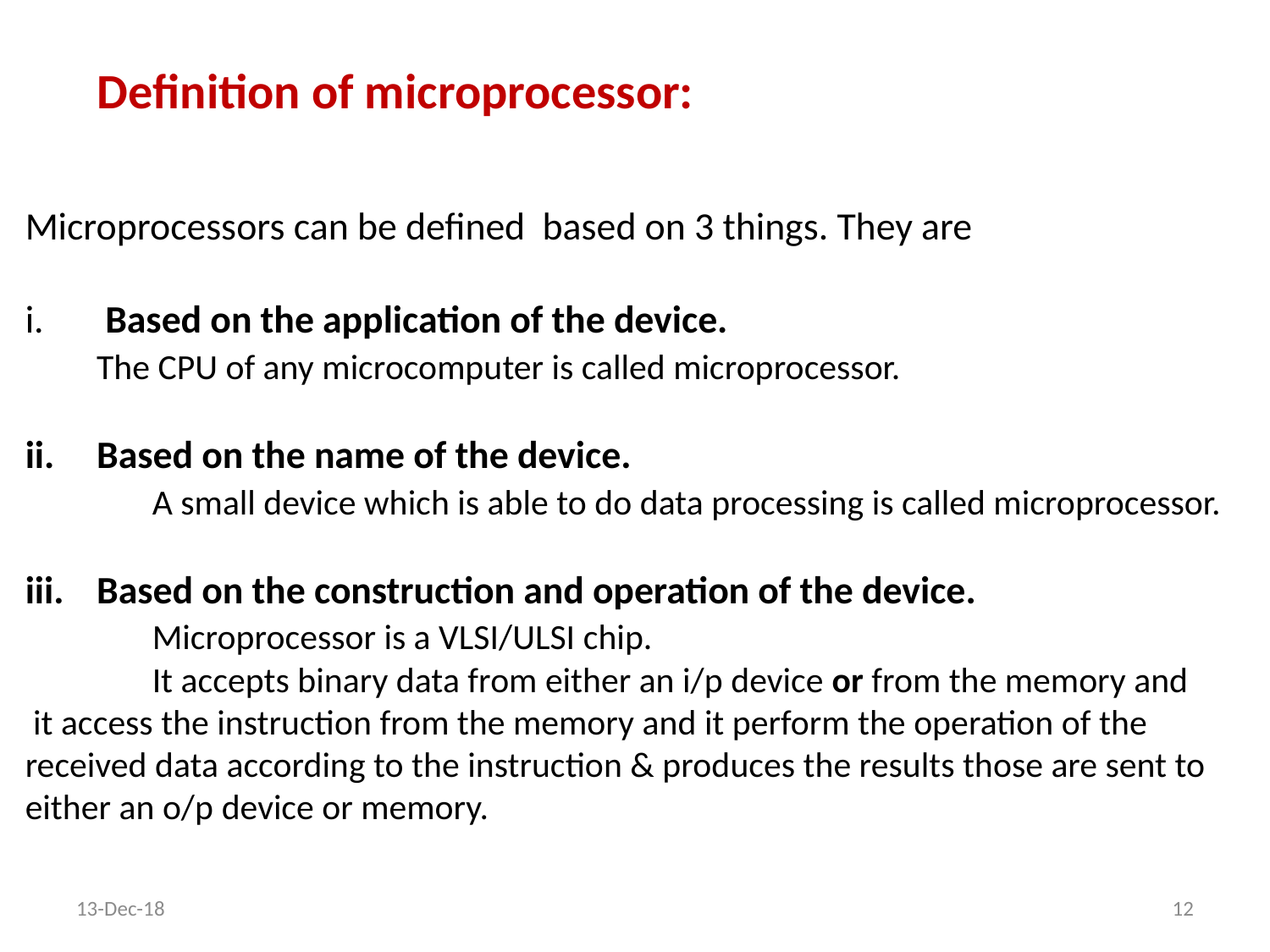

Definition of microprocessor:

Microprocessors can be defined  based on 3 things. They are

 Based on the application of the device.
	The CPU of any microcomputer is called microprocessor.

ii.	Based on the name of the device.
	A small device which is able to do data processing is called microprocessor.

Based on the construction and operation of the device.
	Microprocessor is a VLSI/ULSI chip.
 	It accepts binary data from either an i/p device or from the memory and
 it access the instruction from the memory and it perform the operation of the
received data according to the instruction & produces the results those are sent to
either an o/p device or memory.

13-Dec-18
12